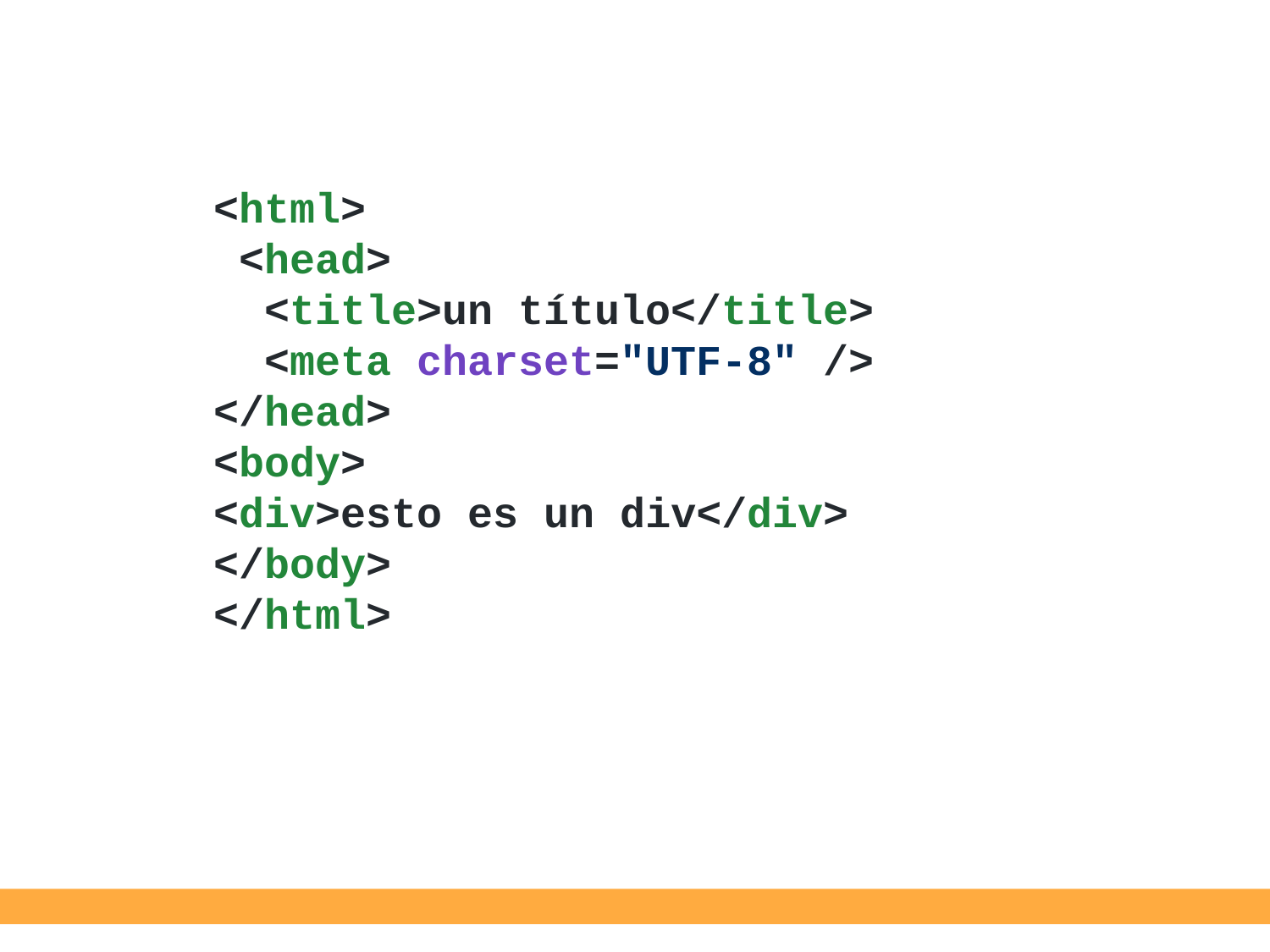

<html>
 <head>
  <title>un título</title>
  <meta charset="UTF-8" />
</head>
<body>
<div>esto es un div</div>
</body>
</html>